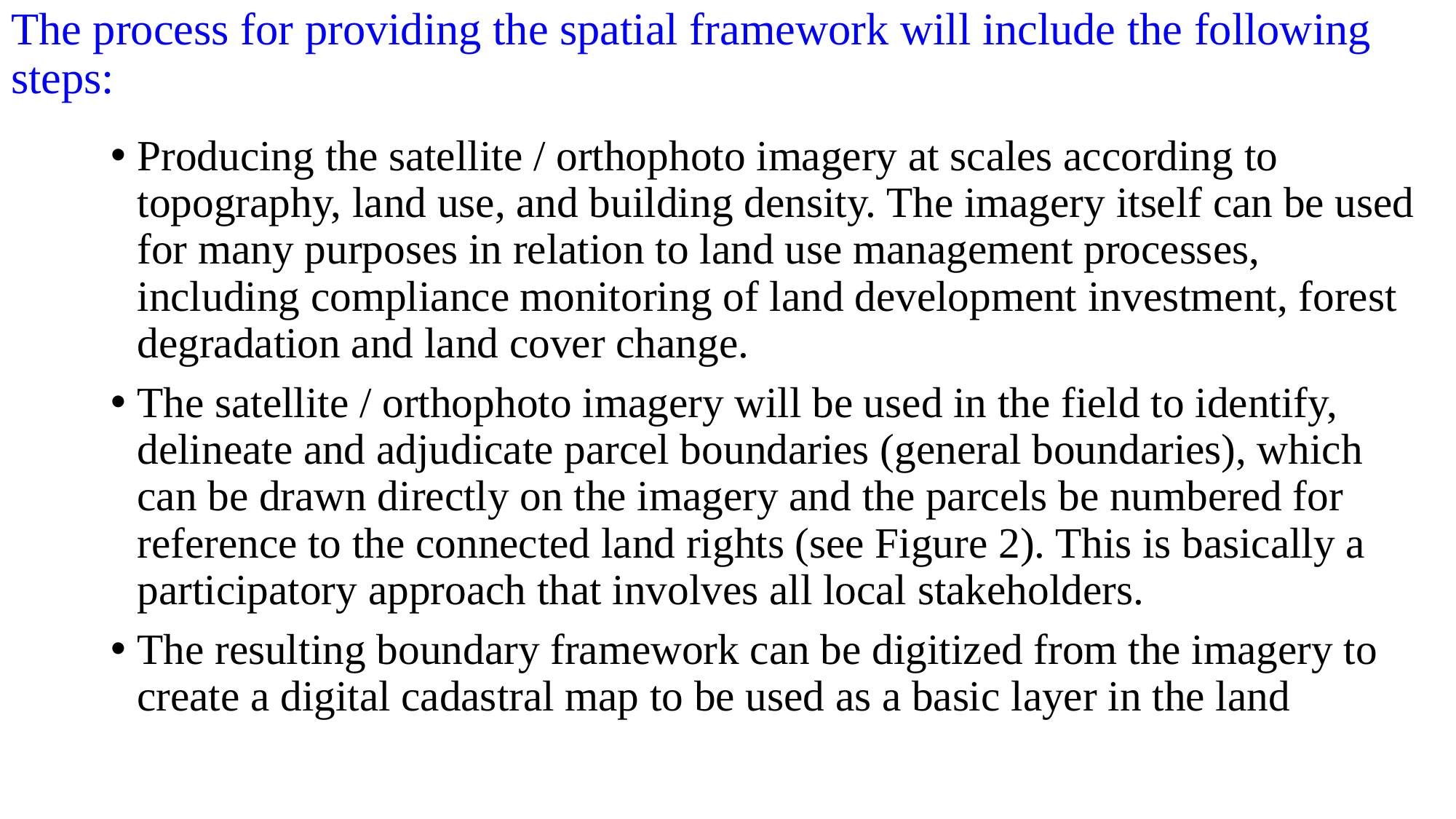

# The process for providing the spatial framework will include the following steps:
Producing the satellite / orthophoto imagery at scales according to topography, land use, and building density. The imagery itself can be used for many purposes in relation to land use management processes, including compliance monitoring of land development investment, forest degradation and land cover change.
The satellite / orthophoto imagery will be used in the field to identify, delineate and adjudicate parcel boundaries (general boundaries), which can be drawn directly on the imagery and the parcels be numbered for reference to the connected land rights (see Figure 2). This is basically a participatory approach that involves all local stakeholders.
The resulting boundary framework can be digitized from the imagery to create a digital cadastral map to be used as a basic layer in the land